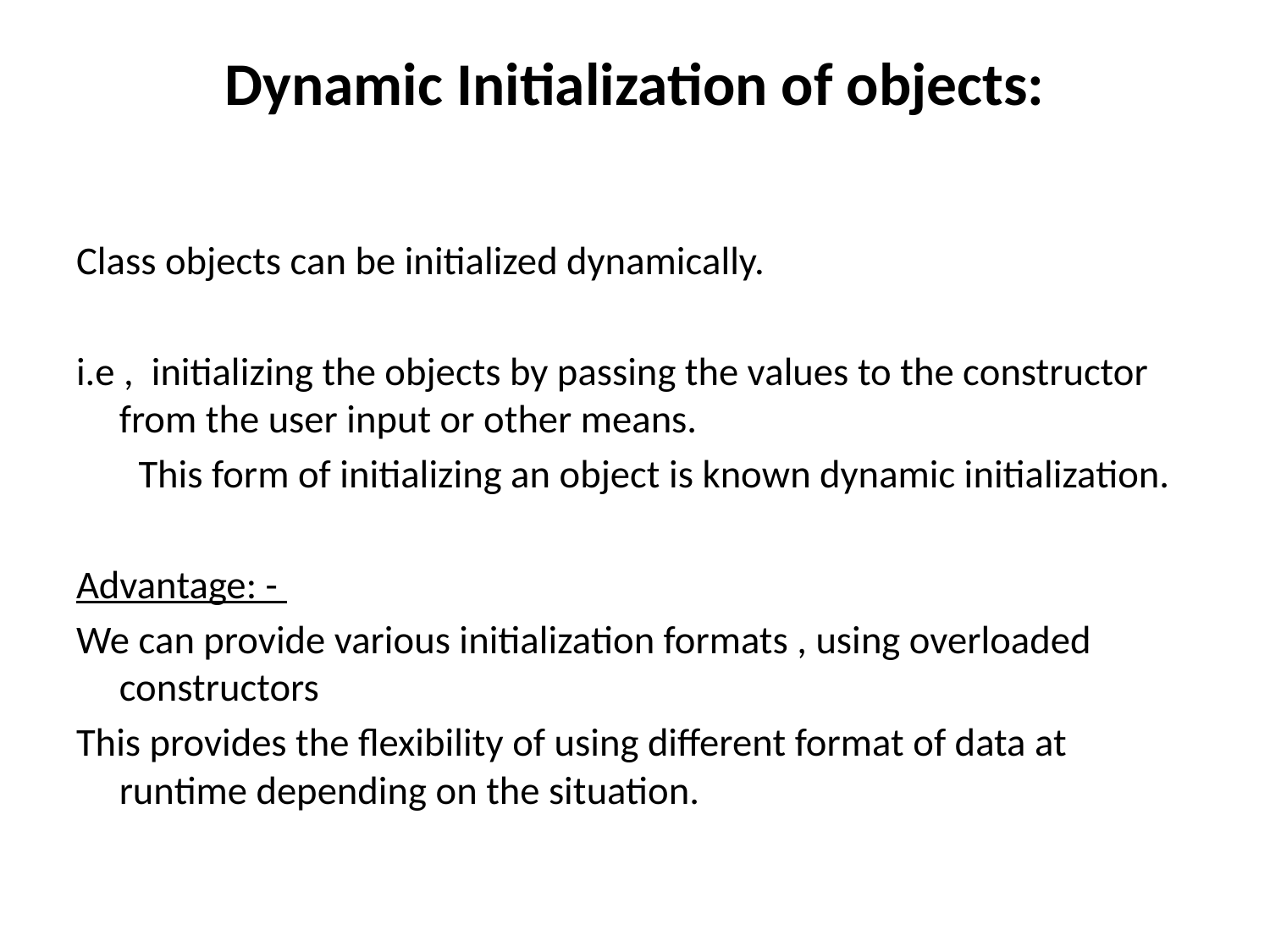

# Dynamic Initialization of objects:
Class objects can be initialized dynamically.

i.e ,  initializing the objects by passing the values to the constructor from the user input or other means.
       This form of initializing an object is known dynamic initialization.

Advantage: -
We can provide various initialization formats , using overloaded constructors
This provides the flexibility of using different format of data at runtime depending on the situation.